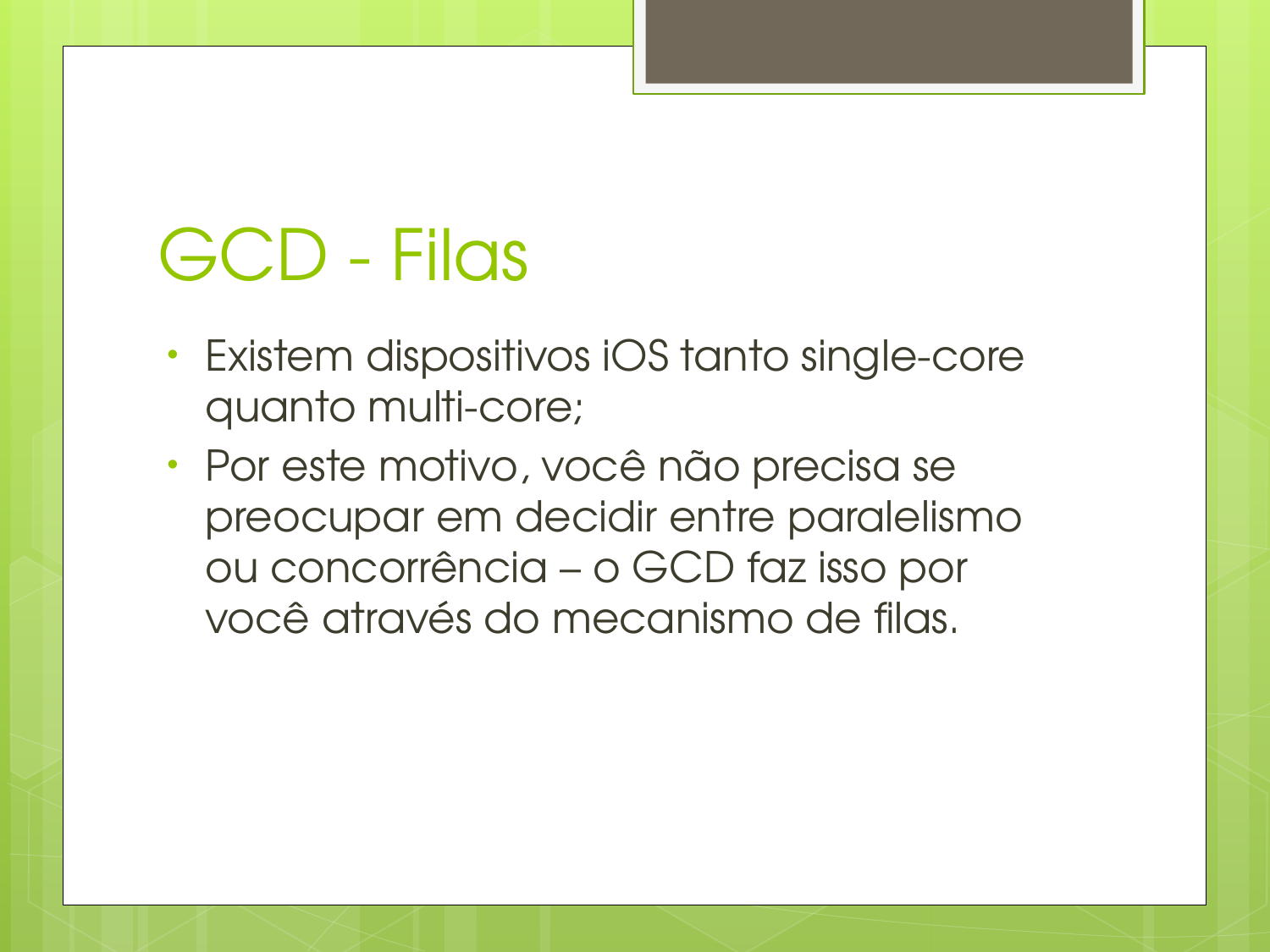

# GCD - Filas
Existem dispositivos iOS tanto single-core quanto multi-core;
Por este motivo, você não precisa se preocupar em decidir entre paralelismo ou concorrência – o GCD faz isso por você através do mecanismo de filas.